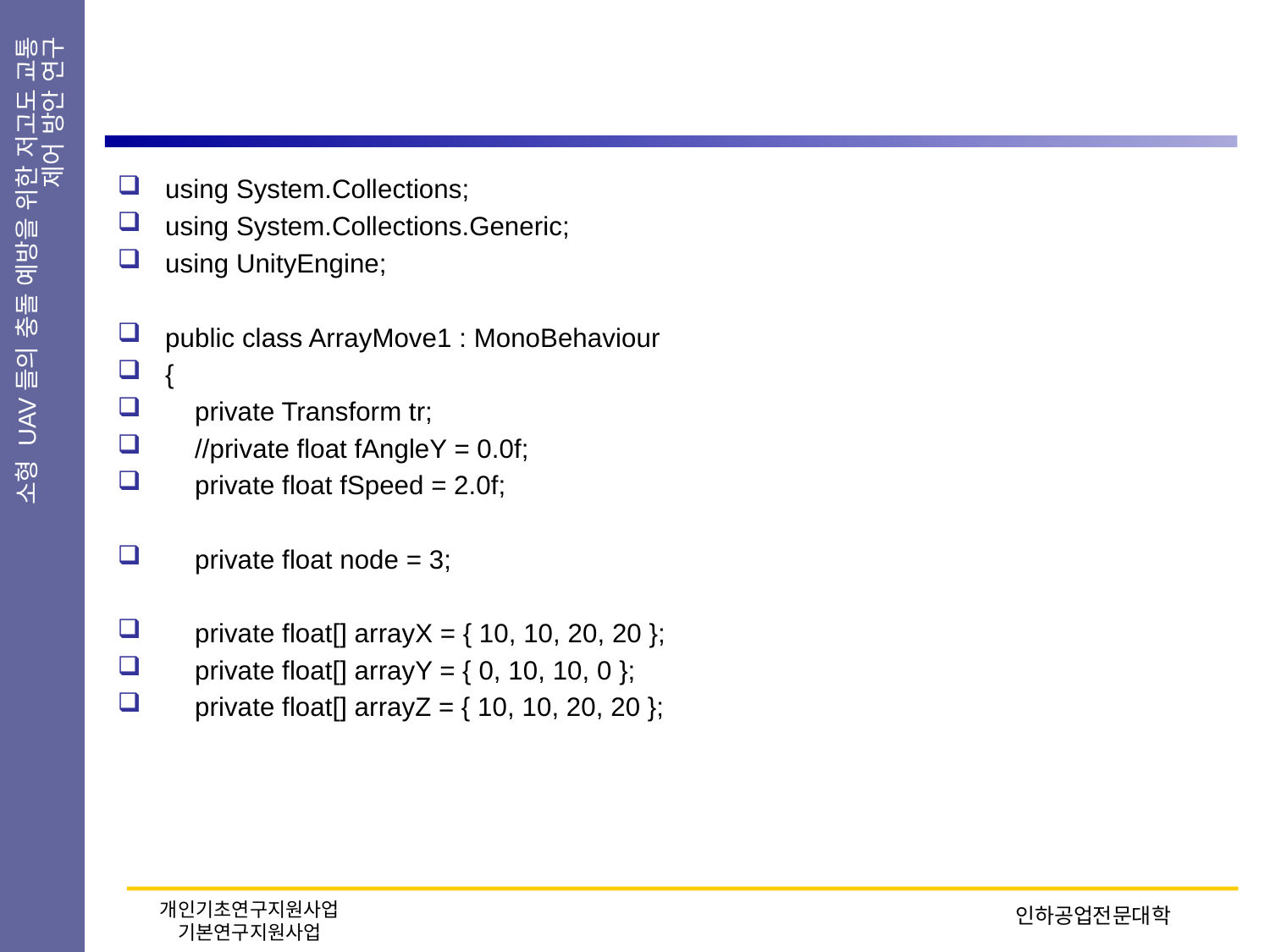

#
using System.Collections;
using System.Collections.Generic;
using UnityEngine;

public class ArrayMove1 : MonoBehaviour
{
    private Transform tr;
    //private float fAngleY = 0.0f;
    private float fSpeed = 2.0f;

    private float node = 3;

    private float[] arrayX = { 10, 10, 20, 20 };
    private float[] arrayY = { 0, 10, 10, 0 };
    private float[] arrayZ = { 10, 10, 20, 20 };